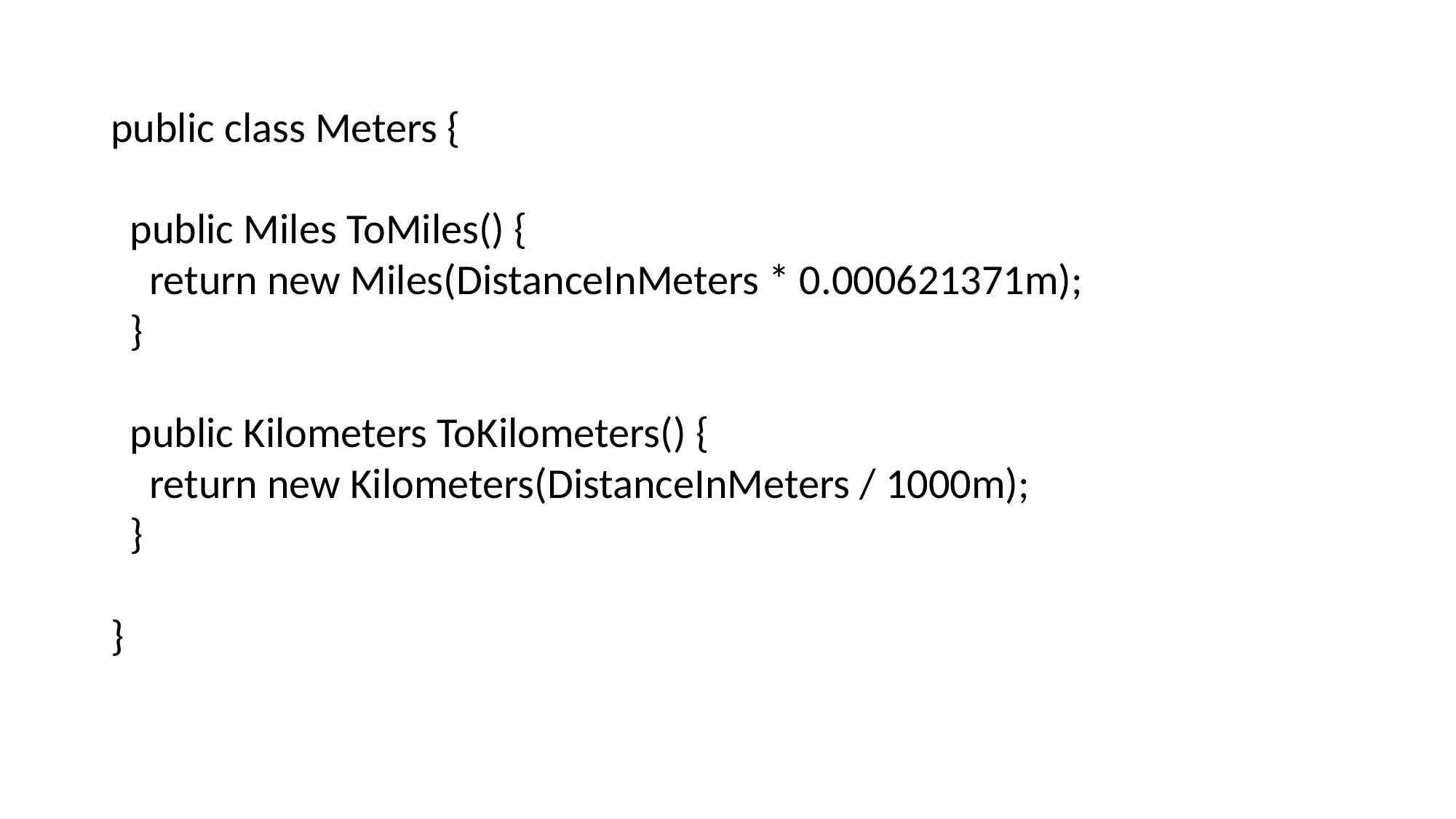

public class Meters {

  public Miles ToMiles() {
    return new Miles(DistanceInMeters * 0.000621371m);
  }

  public Kilometers ToKilometers() {
    return new Kilometers(DistanceInMeters / 1000m);
  }

}